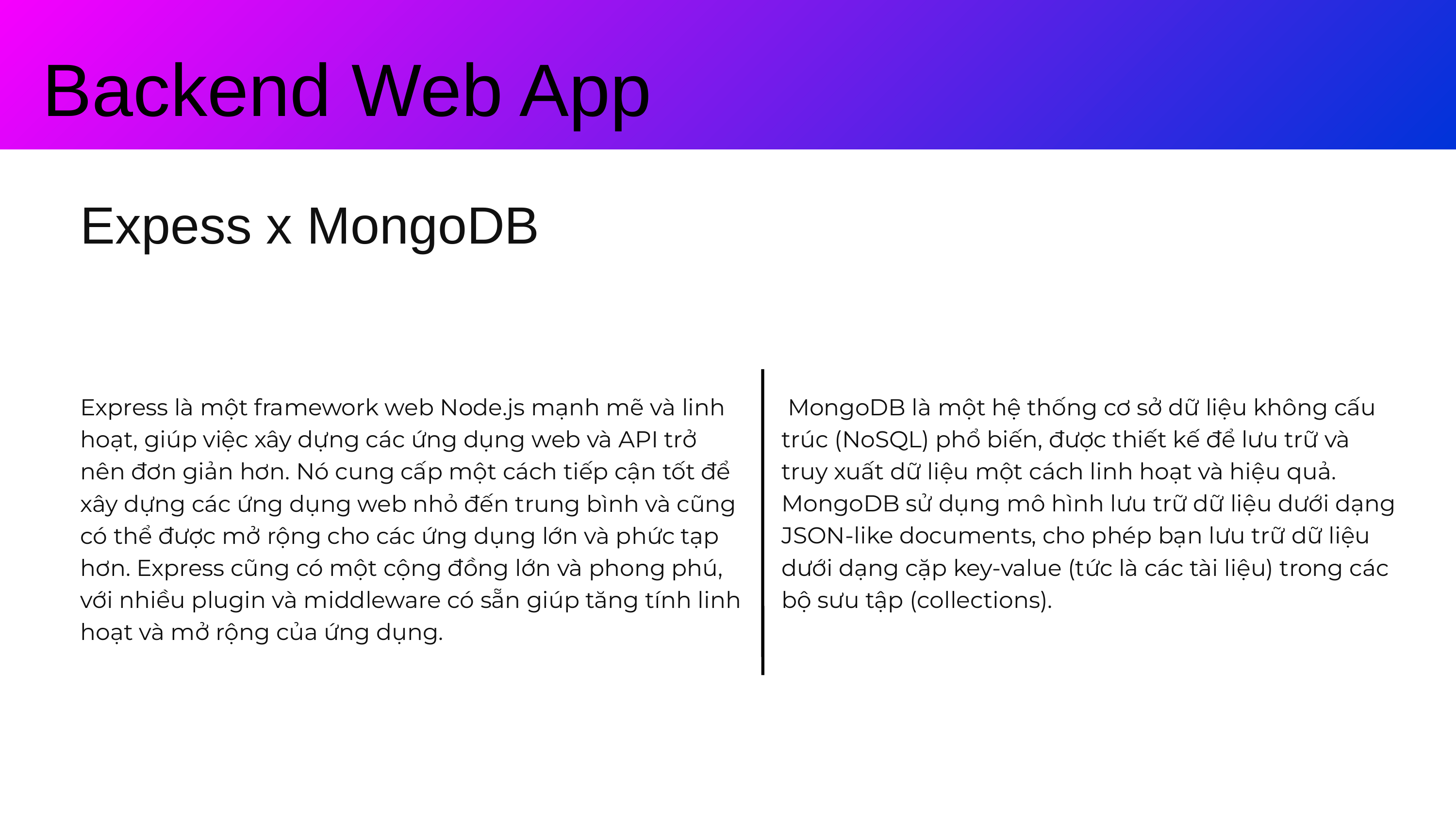

Backend Web App
Expess x MongoDB

Express là một framework web Node.js mạnh mẽ và linh hoạt, giúp việc xây dựng các ứng dụng web và API trở nên đơn giản hơn. Nó cung cấp một cách tiếp cận tốt để xây dựng các ứng dụng web nhỏ đến trung bình và cũng có thể được mở rộng cho các ứng dụng lớn và phức tạp hơn. Express cũng có một cộng đồng lớn và phong phú, với nhiều plugin và middleware có sẵn giúp tăng tính linh hoạt và mở rộng của ứng dụng.
 MongoDB là một hệ thống cơ sở dữ liệu không cấu trúc (NoSQL) phổ biến, được thiết kế để lưu trữ và truy xuất dữ liệu một cách linh hoạt và hiệu quả. MongoDB sử dụng mô hình lưu trữ dữ liệu dưới dạng JSON-like documents, cho phép bạn lưu trữ dữ liệu dưới dạng cặp key-value (tức là các tài liệu) trong các bộ sưu tập (collections).